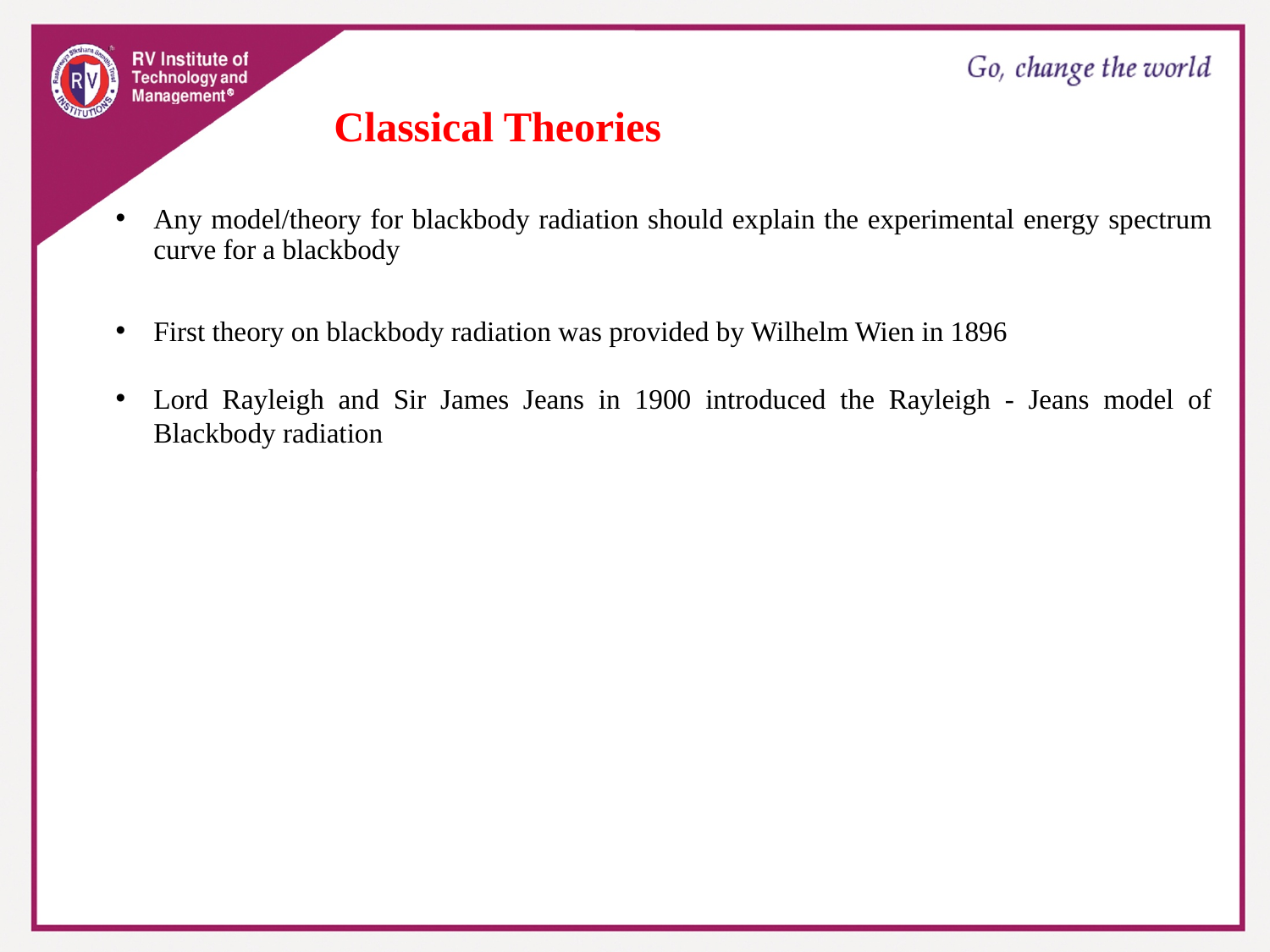

Classical Theories
Any model/theory for blackbody radiation should explain the experimental energy spectrum curve for a blackbody

First theory on blackbody radiation was provided by Wilhelm Wien in 1896

Lord Rayleigh and Sir James Jeans in 1900 introduced the Rayleigh - Jeans model of Blackbody radiation